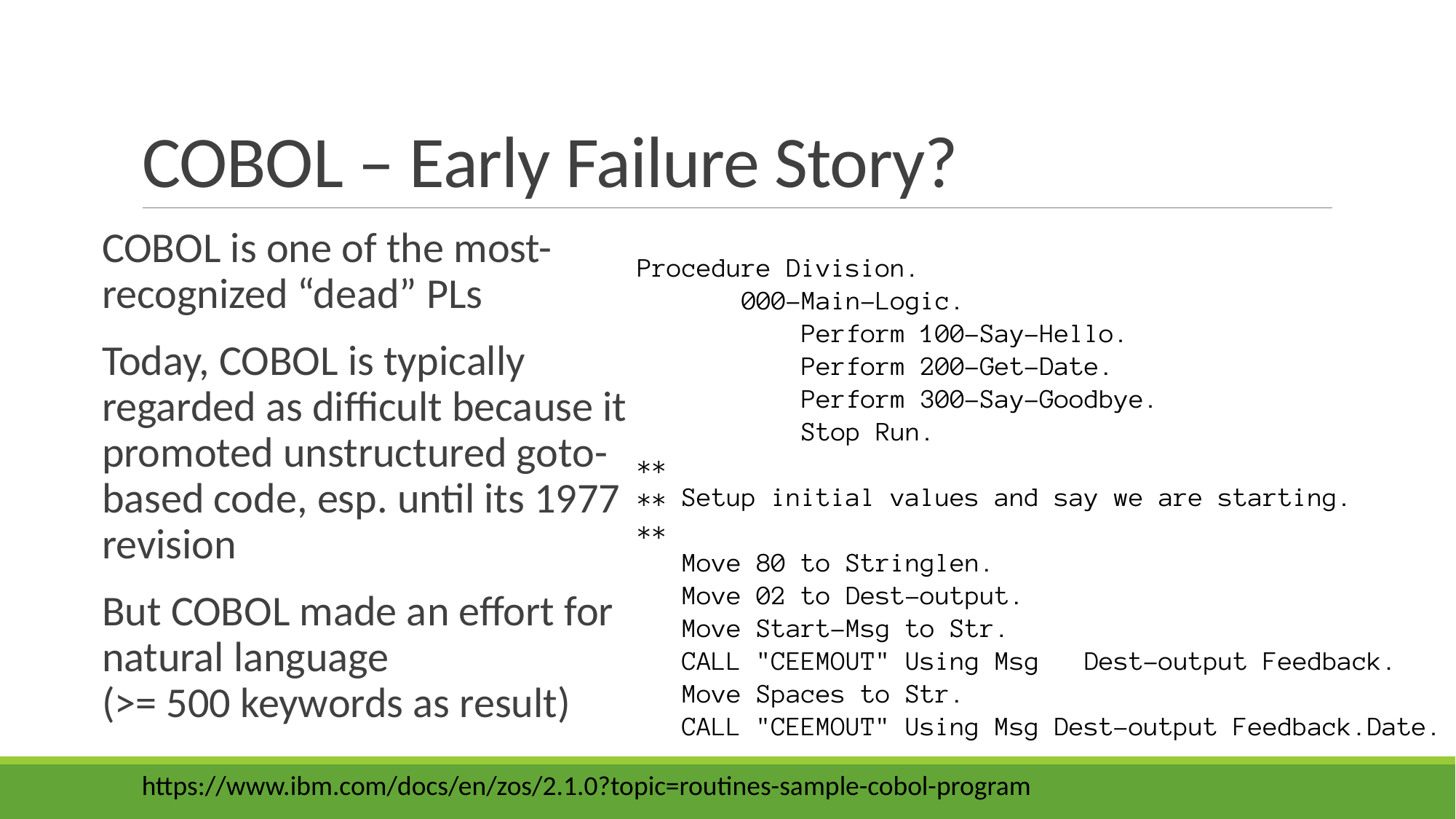

# COBOL – Early Failure Story?
COBOL is one of the most-recognized “dead” PLs
Today, COBOL is typically regarded as difficult because it promoted unstructured goto-based code, esp. until its 1977 revision
But COBOL made an effort for natural language
(>= 500 keywords as result)
Procedure Division.
       000-Main-Logic.
           Perform 100-Say-Hello.
           Perform 200-Get-Date.
           Perform 300-Say-Goodbye.
           Stop Run.
**
** Setup initial values and say we are starting.
**
   Move 80 to Stringlen.
   Move 02 to Dest-output.
   Move Start-Msg to Str.
   CALL "CEEMOUT" Using Msg   Dest-output Feedback.
   Move Spaces to Str.
   CALL "CEEMOUT" Using Msg Dest-output Feedback.Date.

https://www.ibm.com/docs/en/zos/2.1.0?topic=routines-sample-cobol-program